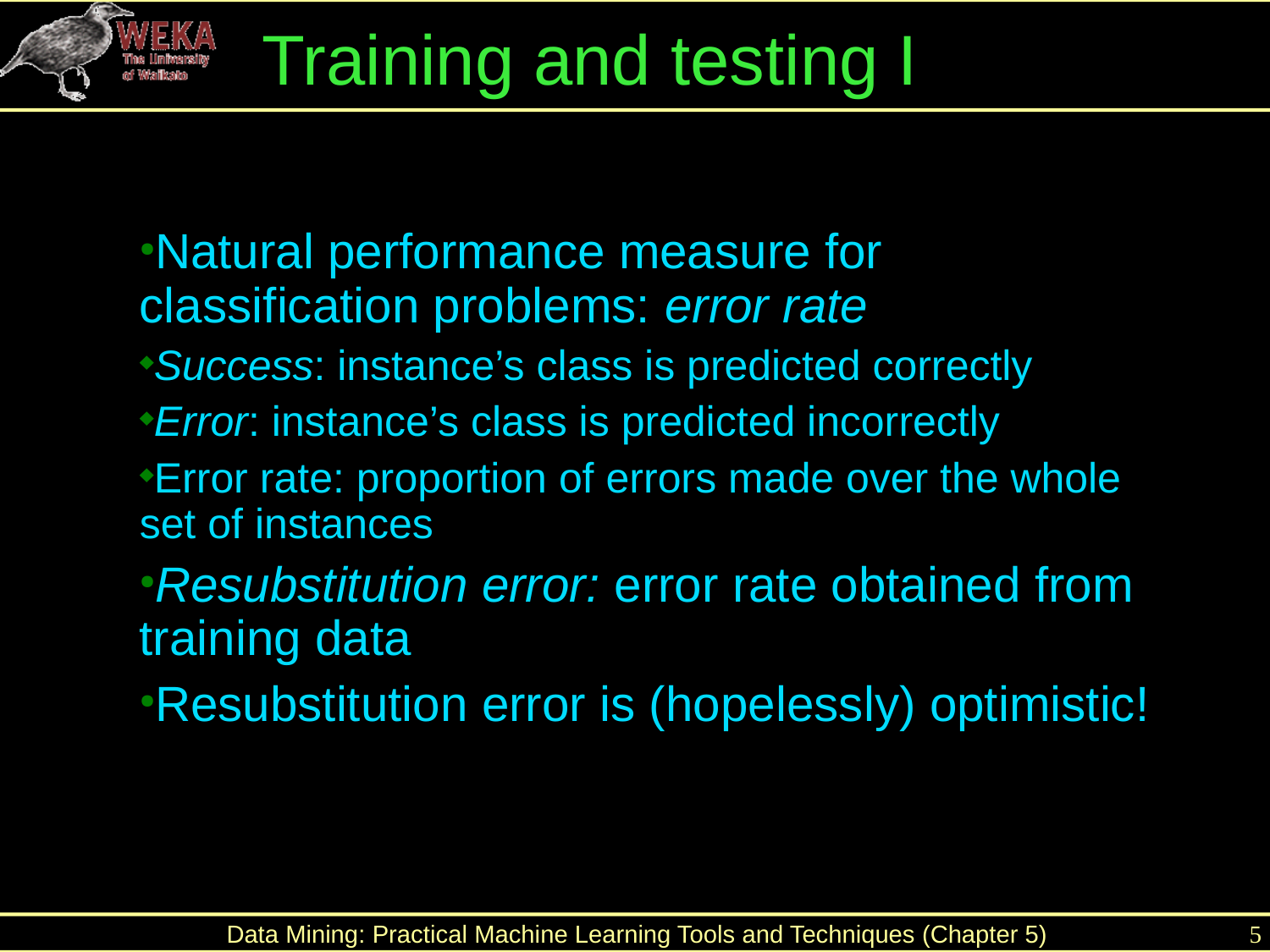

Training and testing I
Natural performance measure for classification problems: error rate
Success: instance’s class is predicted correctly
Error: instance’s class is predicted incorrectly
Error rate: proportion of errors made over the whole set of instances
Resubstitution error: error rate obtained from training data
Resubstitution error is (hopelessly) optimistic!
Data Mining: Practical Machine Learning Tools and Techniques (Chapter 5)
5